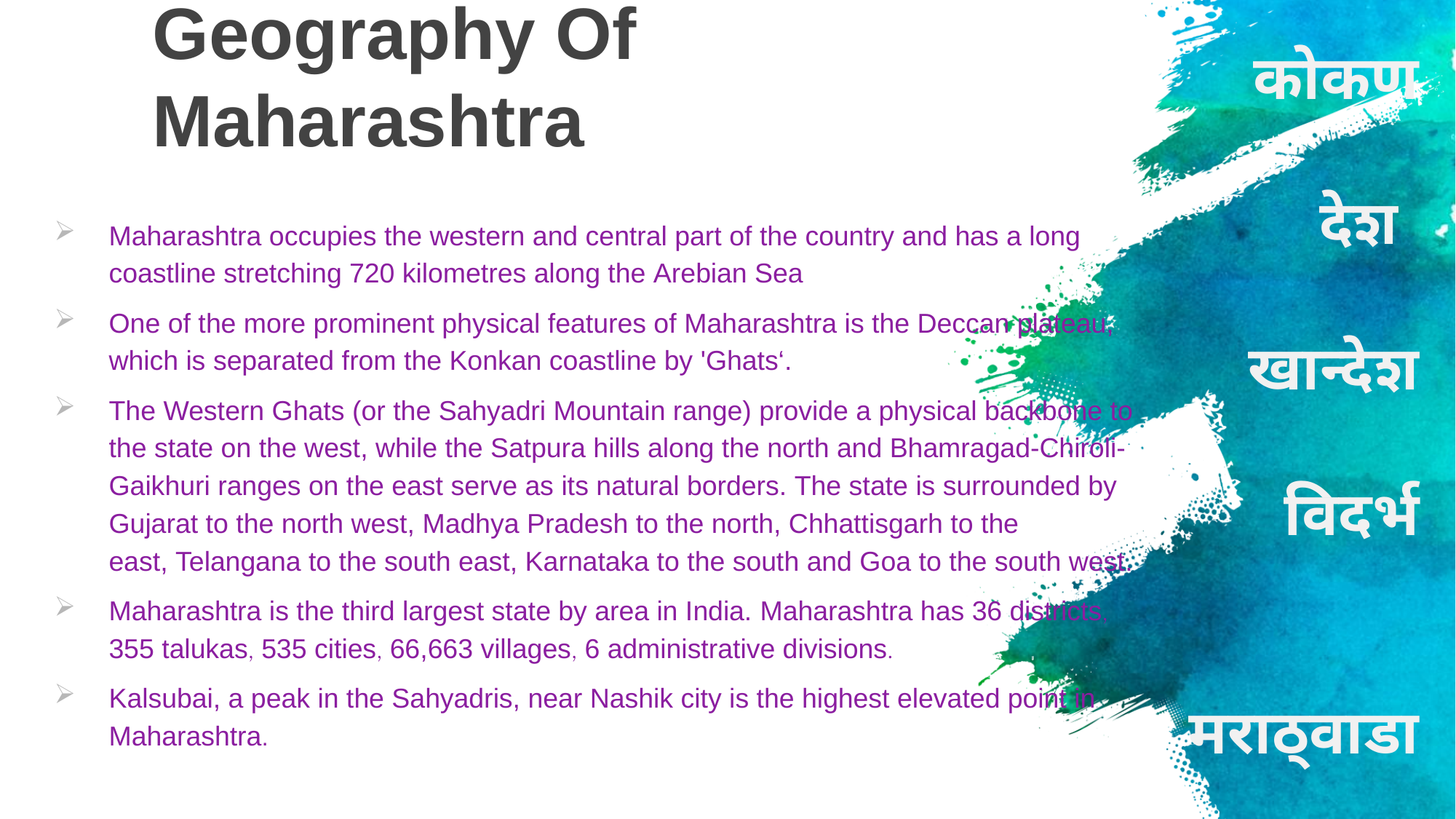

Geography Of Maharashtra
    कोकण
               देश
             खान्देश
               विदर्भ
                                  मराठ्वाडा
Maharashtra occupies the western and central part of the country and has a long coastline stretching 720 kilometres along the Arebian Sea
One of the more prominent physical features of Maharashtra is the Deccan plateau, which is separated from the Konkan coastline by 'Ghats‘.
The Western Ghats (or the Sahyadri Mountain range) provide a physical backbone to the state on the west, while the Satpura hills along the north and Bhamragad-Chiroli-Gaikhuri ranges on the east serve as its natural borders. The state is surrounded by Gujarat to the north west, Madhya Pradesh to the north, Chhattisgarh to the east, Telangana to the south east, Karnataka to the south and Goa to the south west.
Maharashtra is the third largest state by area in India. Maharashtra has 36 districts, 355 talukas, 535 cities, 66,663 villages, 6 administrative divisions.
Kalsubai, a peak in the Sahyadris, near Nashik city is the highest elevated point in Maharashtra.